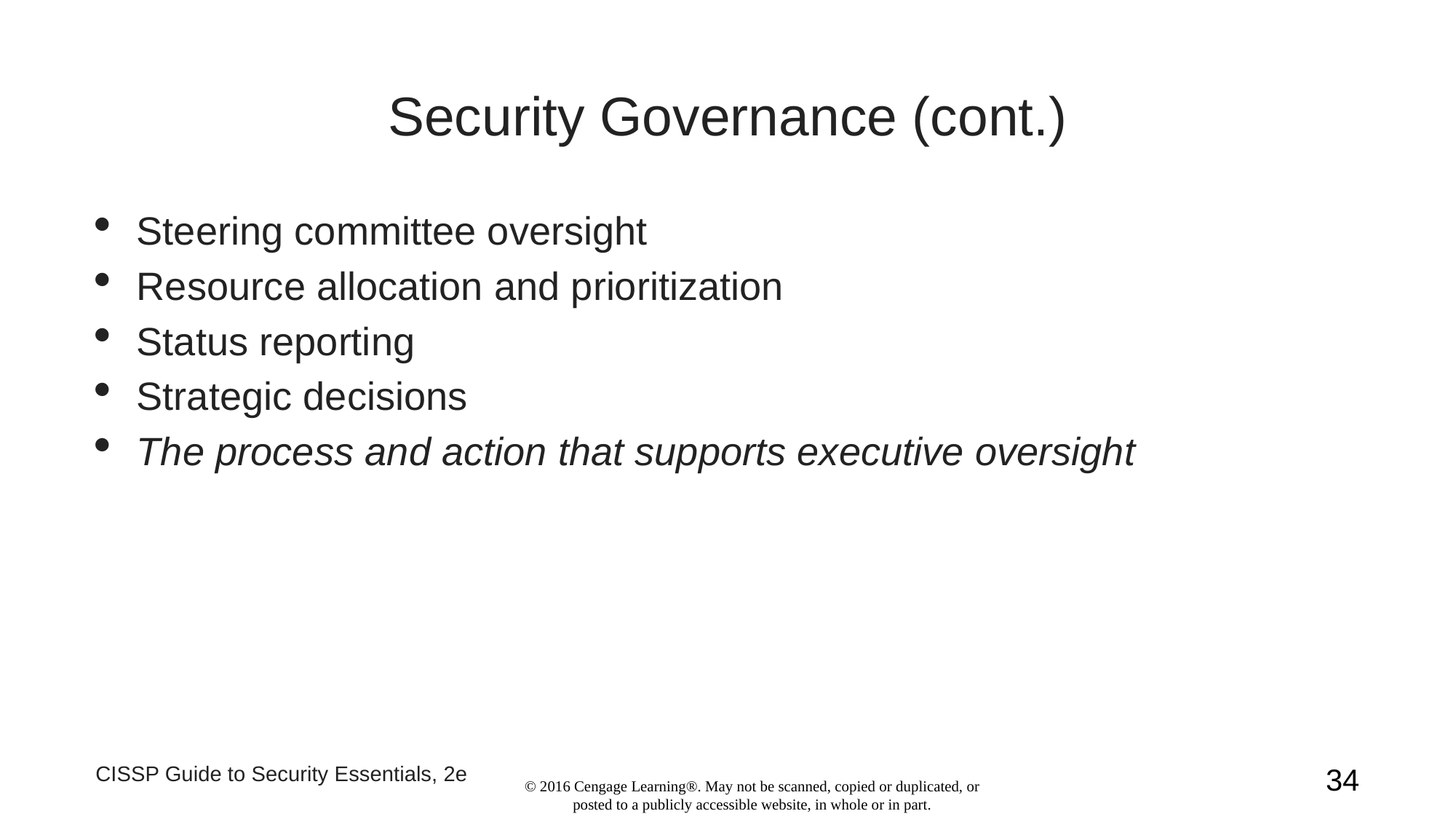

Security Governance (cont.)
Steering committee oversight
Resource allocation and prioritization
Status reporting
Strategic decisions
The process and action that supports executive oversight
CISSP Guide to Security Essentials, 2e
34
© 2016 Cengage Learning®. May not be scanned, copied or duplicated, or posted to a publicly accessible website, in whole or in part.